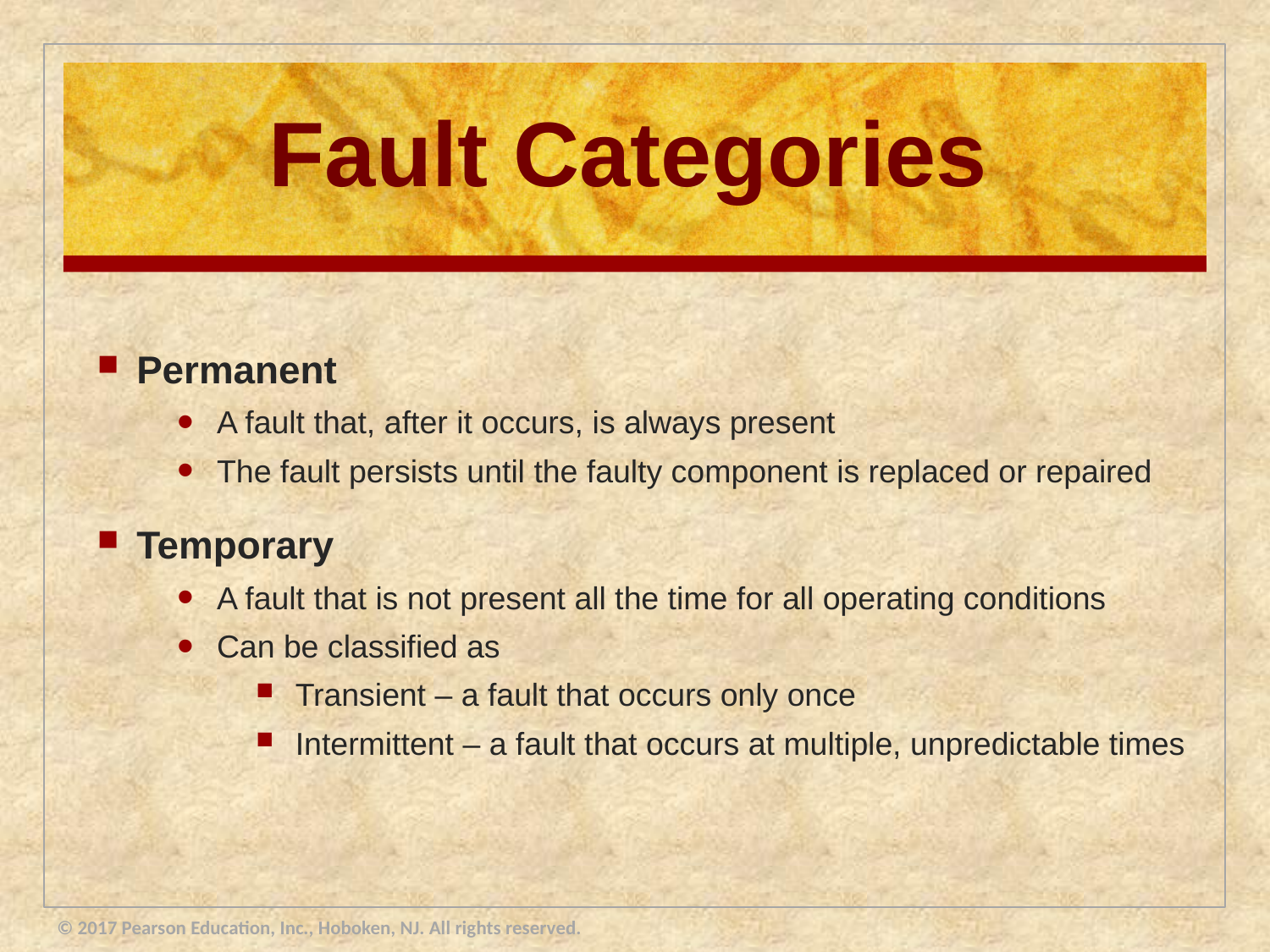

# Fault Categories
Permanent
A fault that, after it occurs, is always present
The fault persists until the faulty component is replaced or repaired
Temporary
A fault that is not present all the time for all operating conditions
Can be classified as
Transient – a fault that occurs only once
Intermittent – a fault that occurs at multiple, unpredictable times
© 2017 Pearson Education, Inc., Hoboken, NJ. All rights reserved.